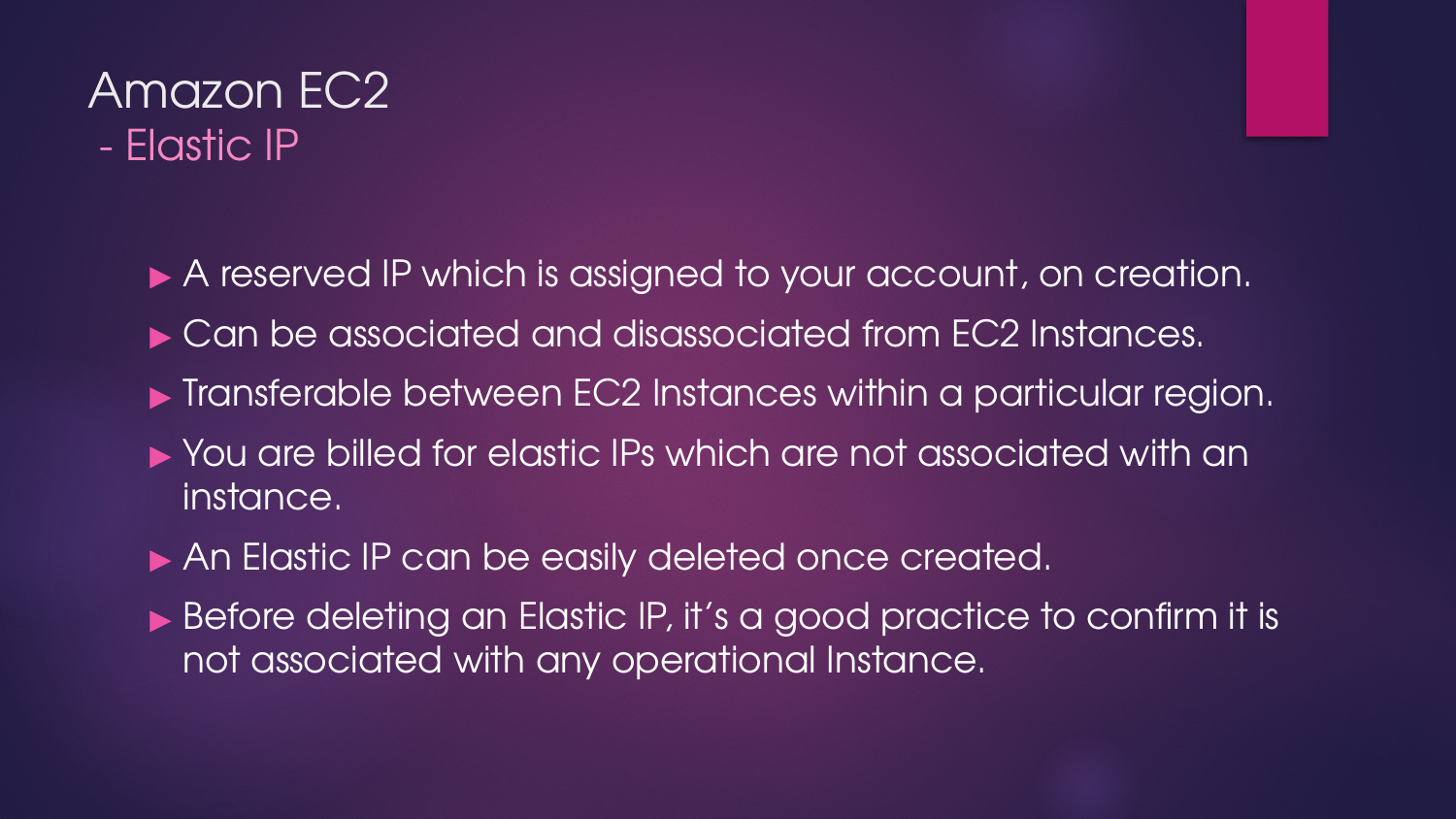

# Amazon EC2 - Elastic IP
A reserved IP which is assigned to your account, on creation.
Can be associated and disassociated from EC2 Instances.
Transferable between EC2 Instances within a particular region.
You are billed for elastic IPs which are not associated with an instance.
An Elastic IP can be easily deleted once created.
Before deleting an Elastic IP, it’s a good practice to confirm it is not associated with any operational Instance.